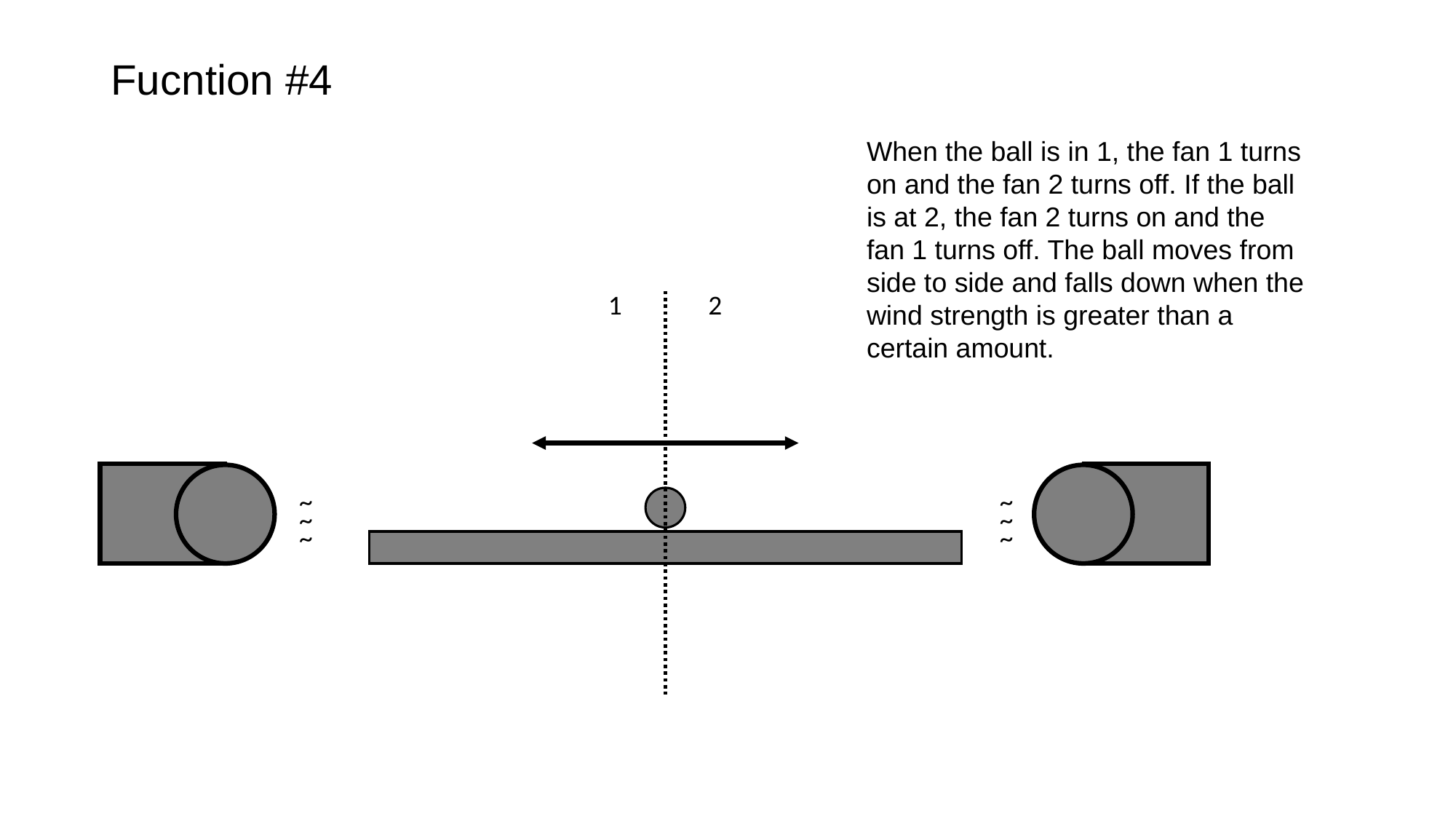

# Fucntion #4
When the ball is in 1, the fan 1 turns on and the fan 2 turns off. If the ball is at 2, the fan 2 turns on and the fan 1 turns off. The ball moves from side to side and falls down when the wind strength is greater than a certain amount.
1              2

~
~
~

~
~
~